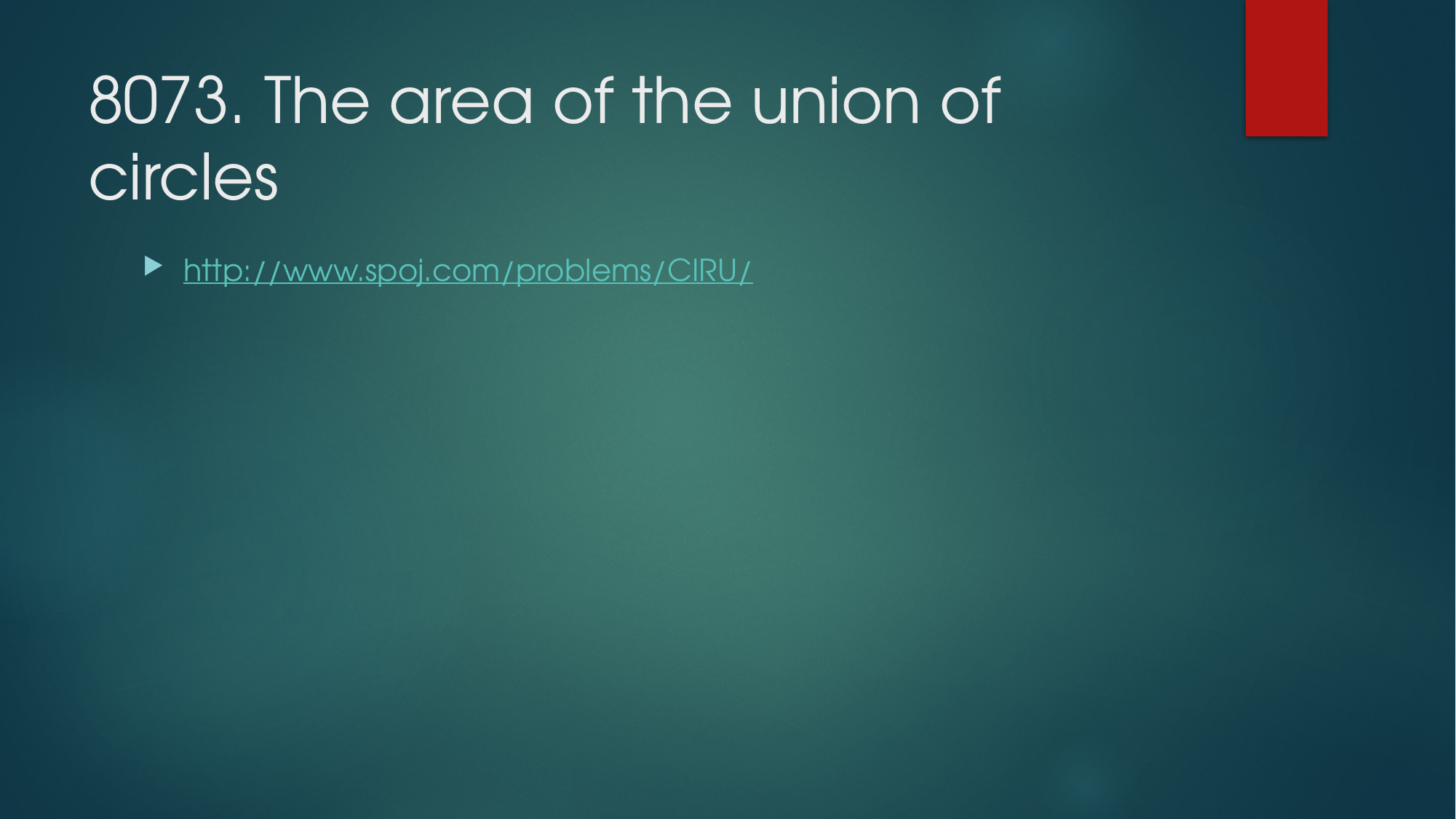

# 8073. The area of the union of circles
http://www.spoj.com/problems/CIRU/